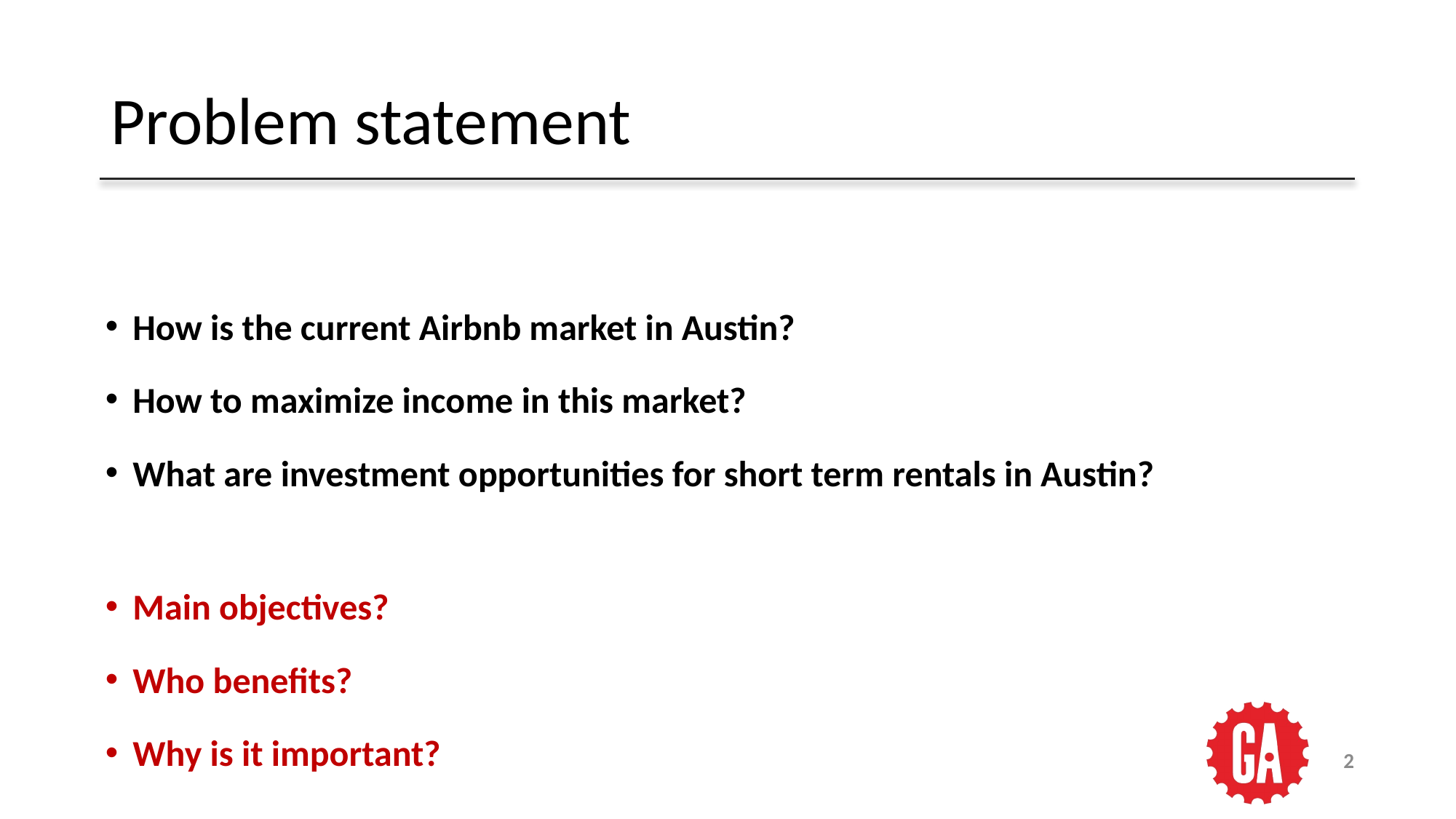

# Problem statement

How is the current Airbnb market in Austin?
How to maximize income in this market?
What are investment opportunities for short term rentals in Austin?

Main objectives?
Who benefits?
Why is it important?

2